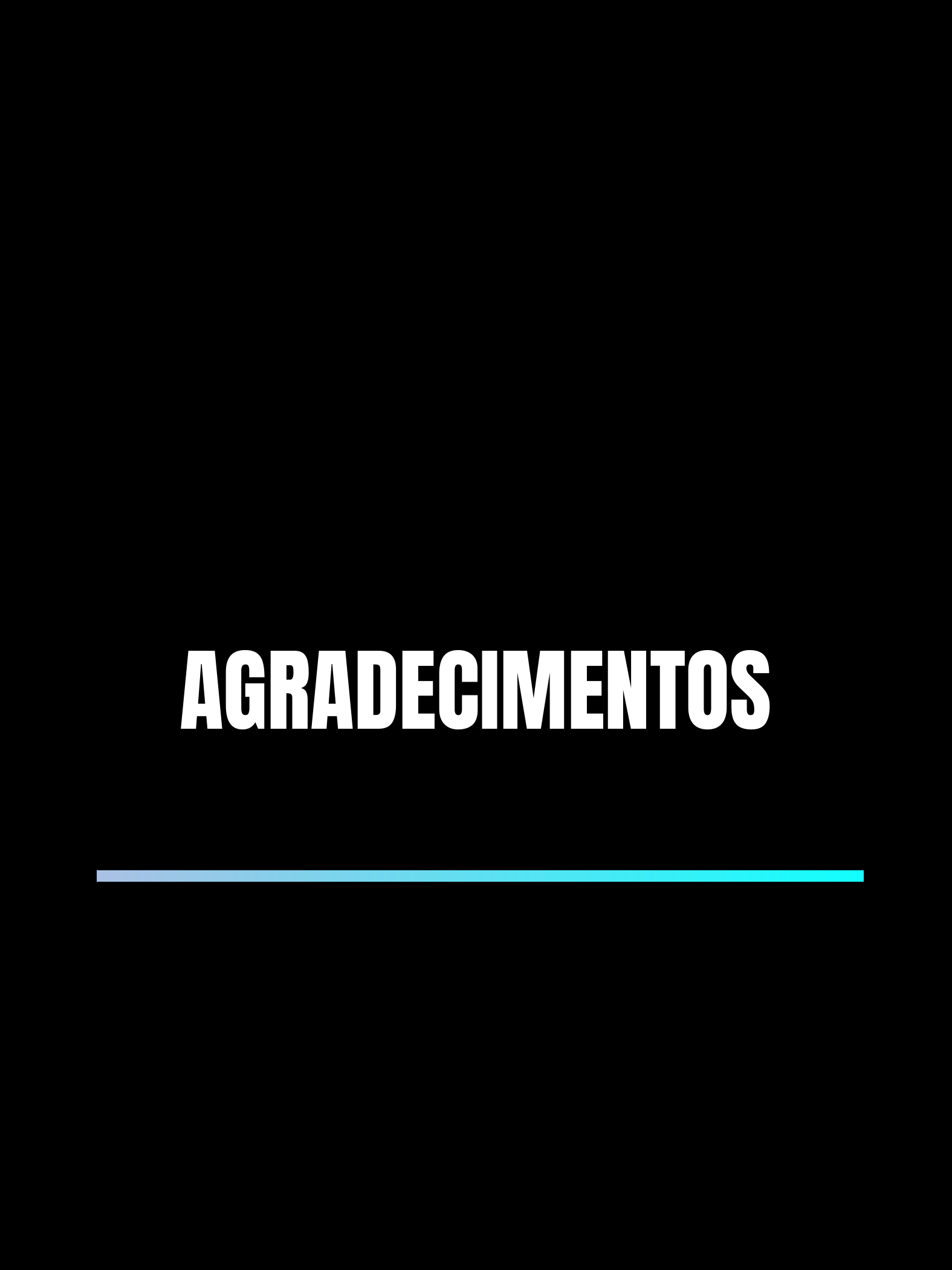

AGRADECIMENTOS

SELETORES CSS PARA JEDIS - THIAGO VELASCO
24